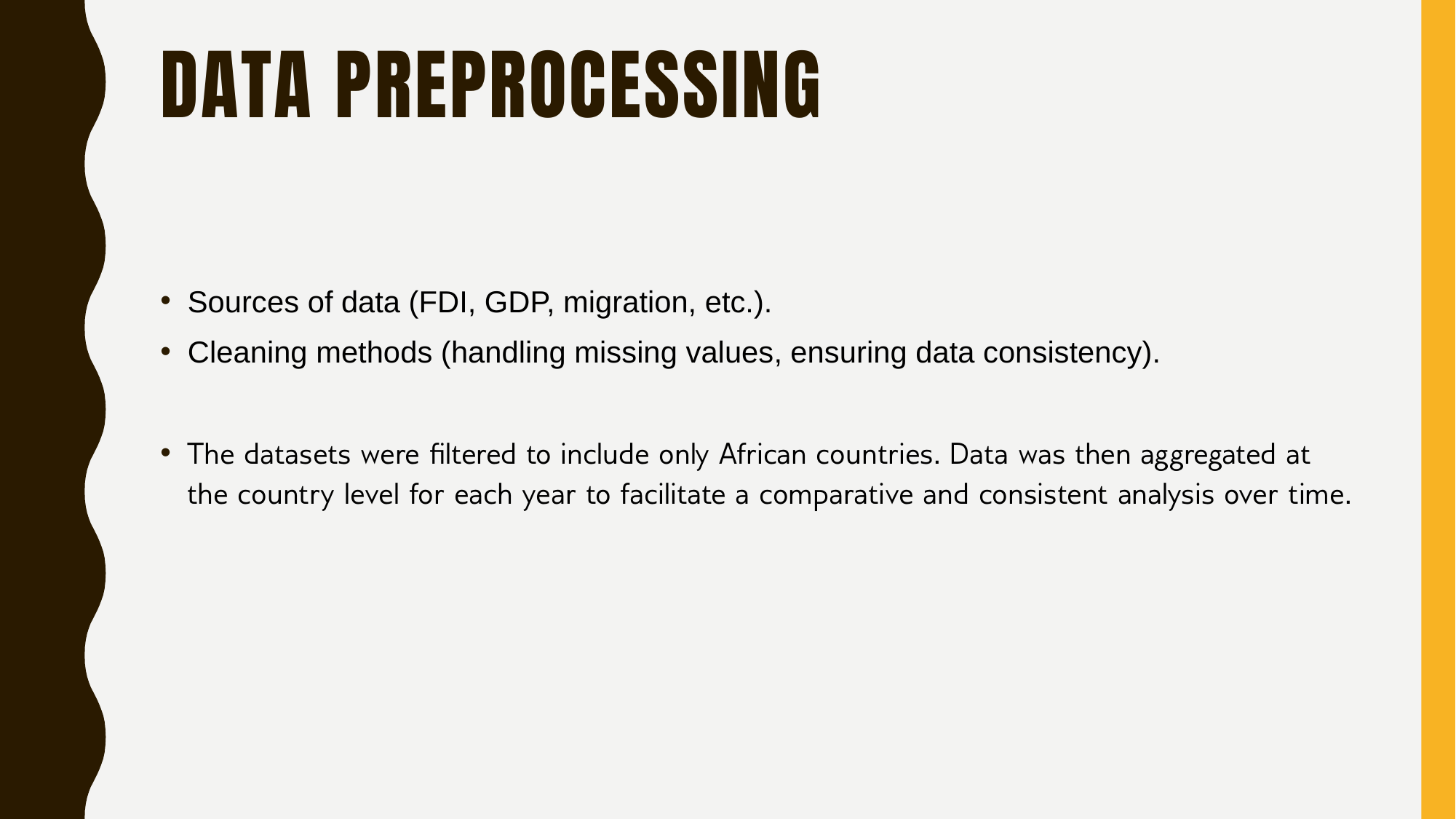

# DATA PreProcessing
Sources of data (FDI, GDP, migration, etc.).
Cleaning methods (handling missing values, ensuring data consistency).

The datasets were filtered to include only African countries. Data was then aggregated at the country level for each year to facilitate a comparative and consistent analysis over time.